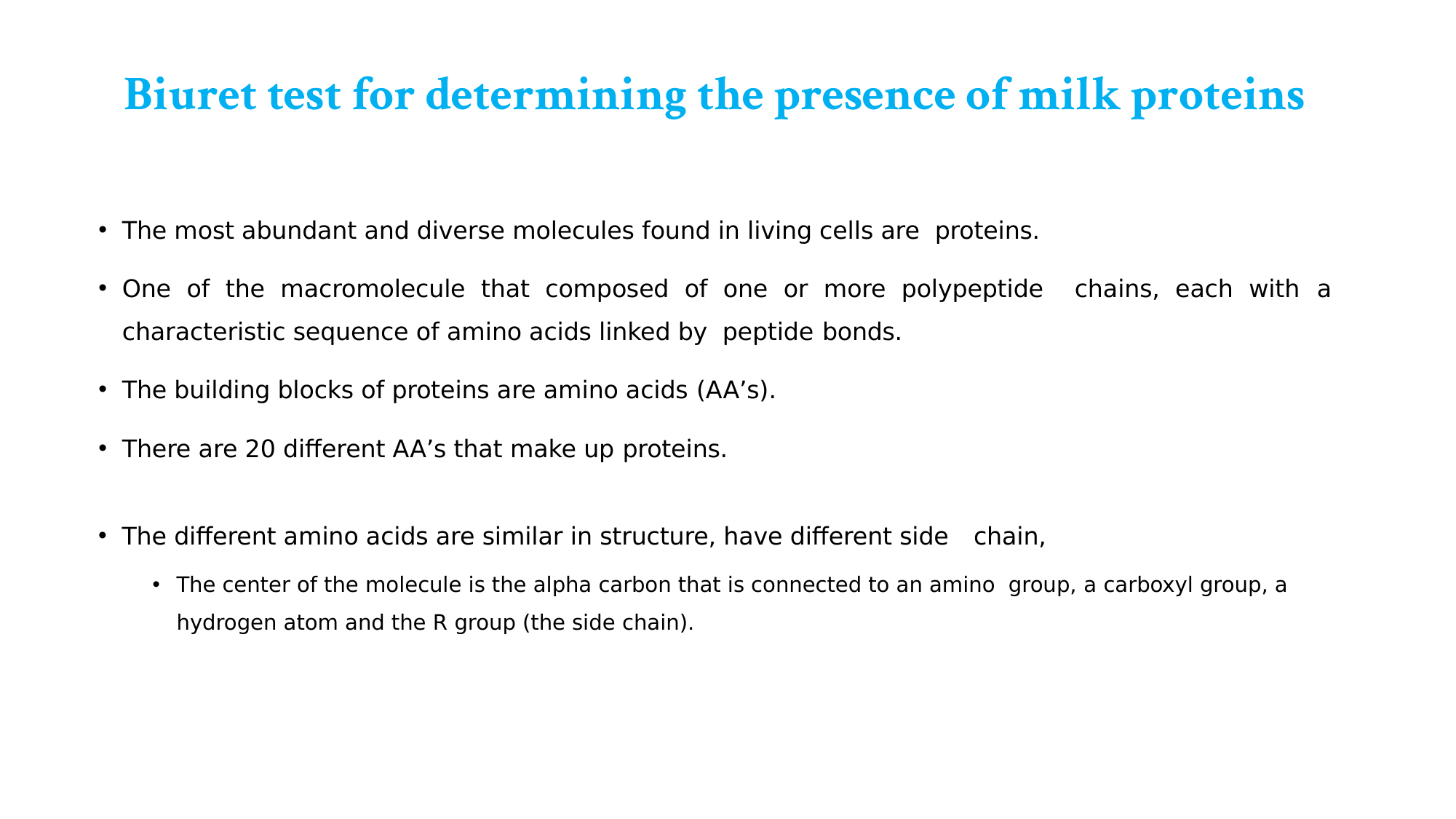

Biuret test for determining the presence of milk proteins
The most abundant and diverse molecules found in living cells are  proteins.
One of the macromolecule that composed of one or more polypeptide  chains, each with a characteristic sequence of amino acids linked by  peptide bonds.

The building blocks of proteins are amino acids (AA’s).

There are 20 different AA’s that make up proteins.
The different amino acids are similar in structure, have different side  chain,
The center of the molecule is the alpha carbon that is connected to an amino  group, a carboxyl group, a hydrogen atom and the R group (the side chain).